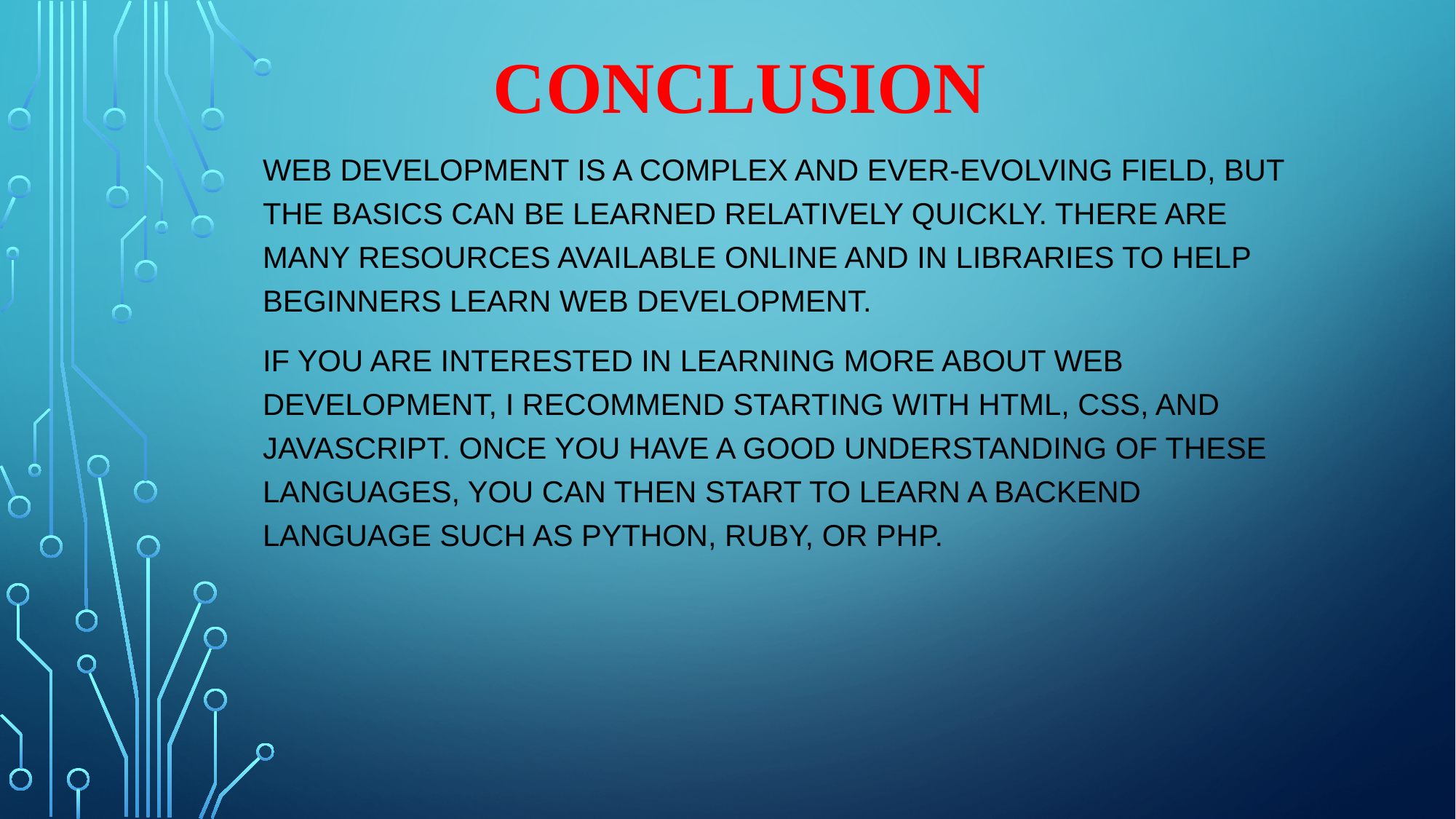

# CONCLUSION
Web development is a complex and ever-evolving field, but the basics can be learned relatively quickly. There are many resources available online and in libraries to help beginners learn web development.
If you are interested in learning more about web development, I recommend starting with HTML, CSS, and JavaScript. Once you have a good understanding of these languages, you can then start to learn a backend language such as Python, Ruby, or PHP.